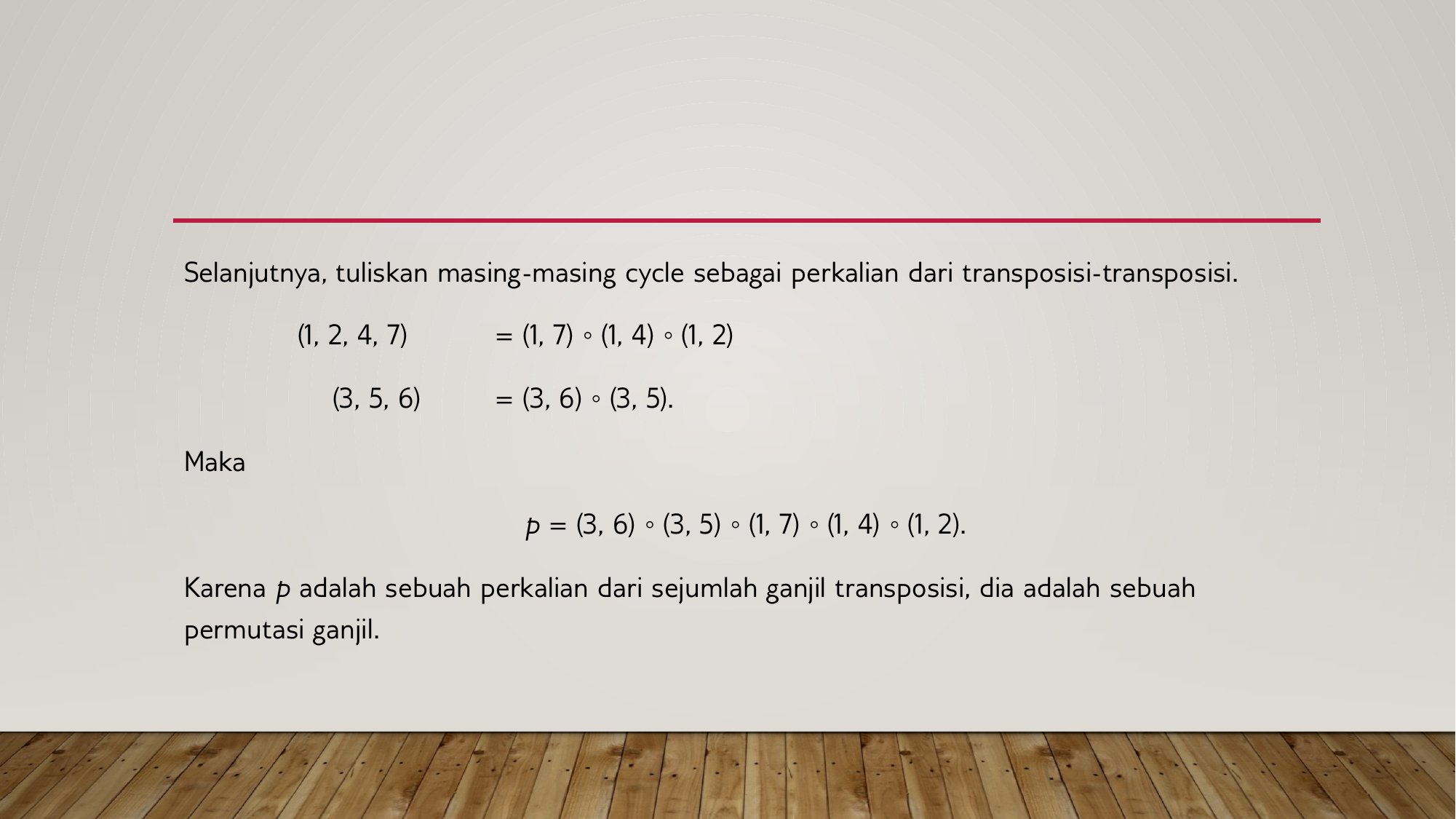

#
Selanjutnya, tuliskan masing-masing cycle sebagai perkalian dari transposisi-transposisi.
             (1, 2, 4, 7) 	= (1, 7) ◦ (1, 4) ◦ (1, 2)
                 (3, 5, 6) 	= (3, 6) ◦ (3, 5).
Maka
p = (3, 6) ◦ (3, 5) ◦ (1, 7) ◦ (1, 4) ◦ (1, 2).
Karena p adalah sebuah perkalian dari sejumlah ganjil transposisi, dia adalah sebuah permutasi ganjil.